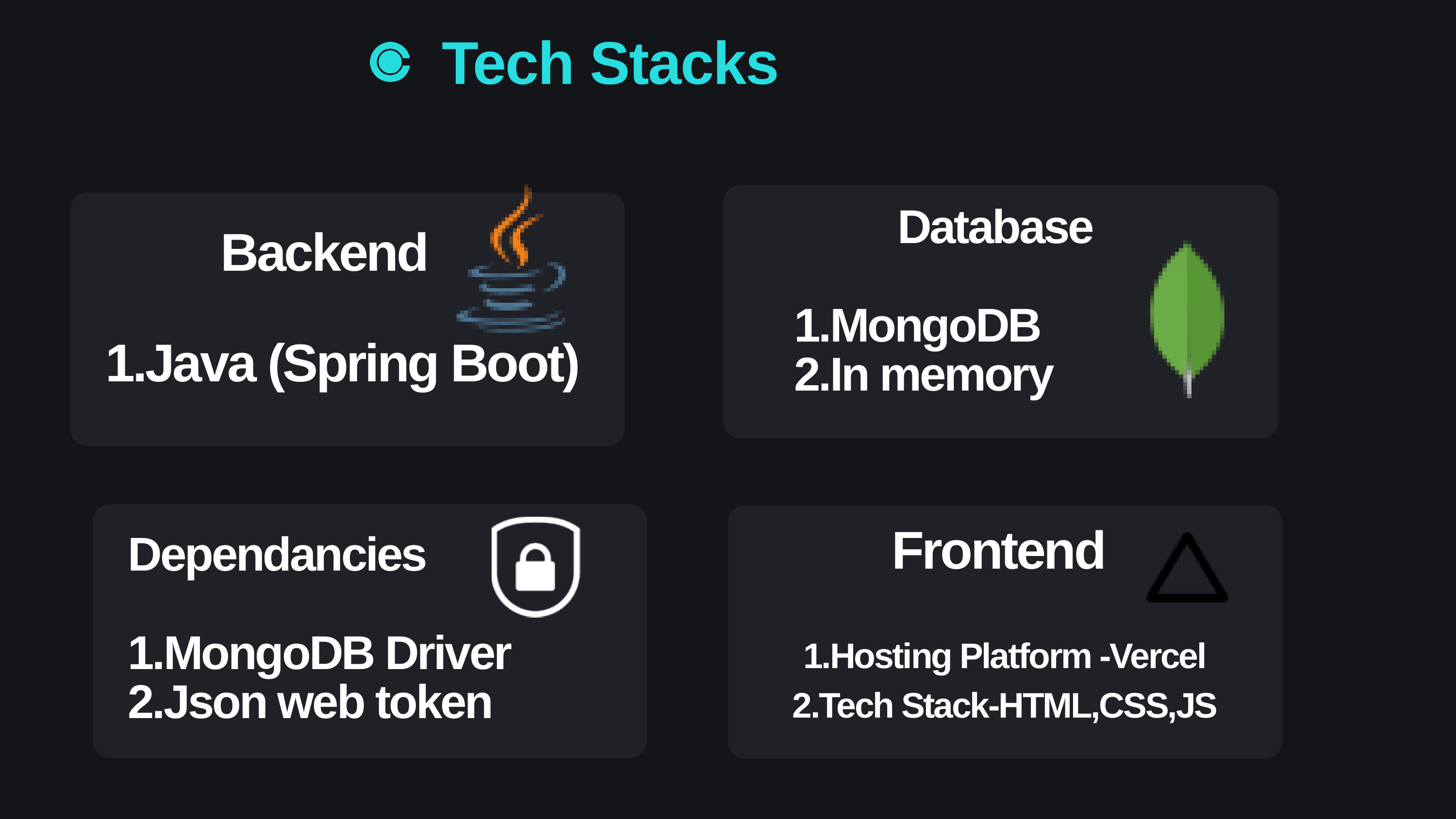

Tech Stacks

         Database

1.MongoDB
2.In memory
         Backend

1.Java (Spring Boot)

         Frontend
Dependancies

1.MongoDB Driver
2.Json web token

1.Hosting Platform -Vercel
2.Tech Stack-HTML,CSS,JS